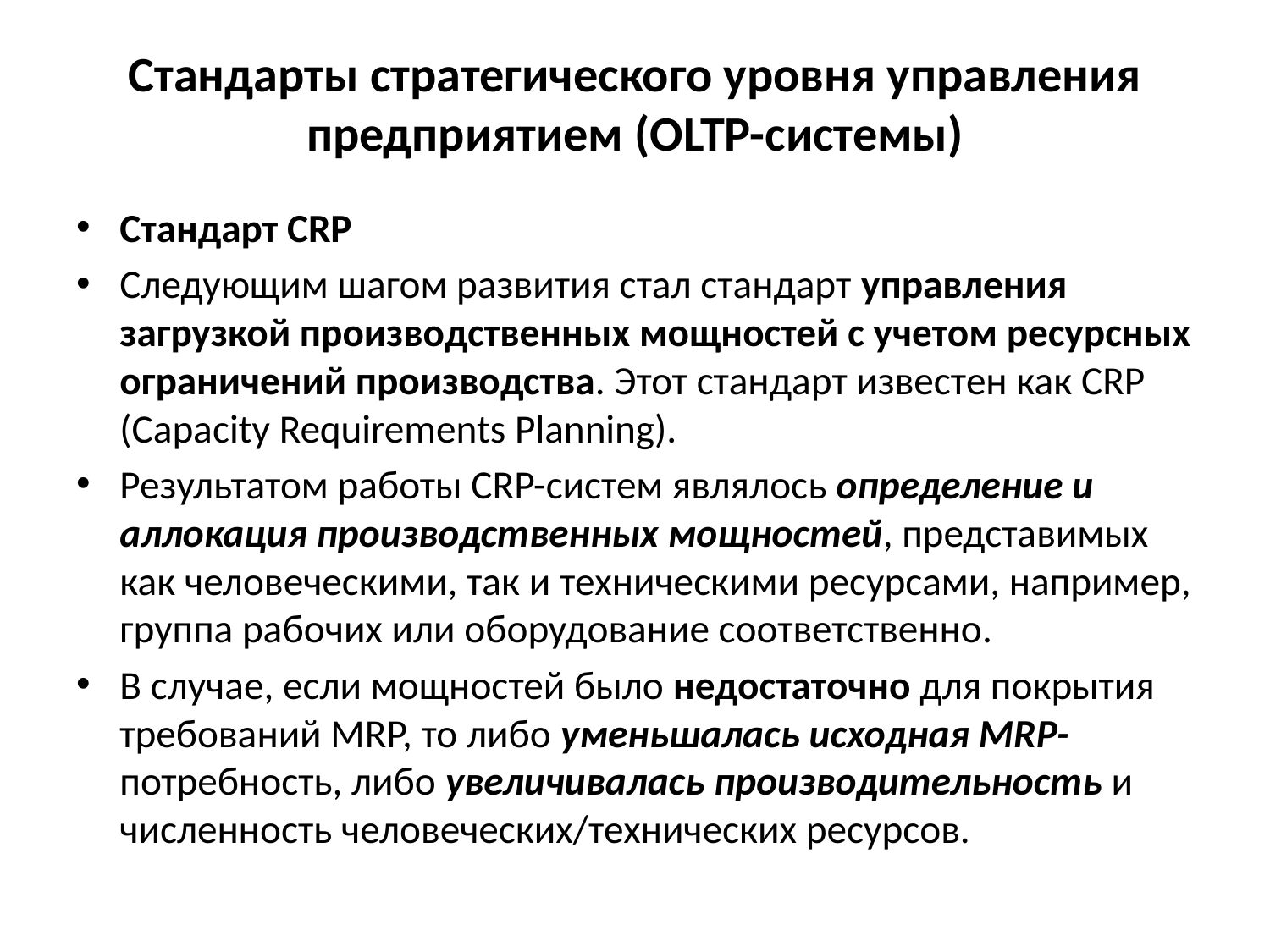

# Стандарты стратегического уровня управления предприятием (OLTP-системы)
Стандарт CRP
Следующим шагом развития стал стандарт управления загрузкой производственных мощностей с учетом ресурсных ограничений производства. Этот стандарт известен как CRP (Capacity Requirements Planning).
Результатом работы CRP-систем являлось определение и аллокация производственных мощностей, представимых как человеческими, так и техническими ресурсами, например, группа рабочих или оборудование соответственно.
В случае, если мощностей было недостаточно для покрытия требований MRP, то либо уменьшалась исходная MRP- потребность, либо увеличивалась производительность и численность человеческих/технических ресурсов.